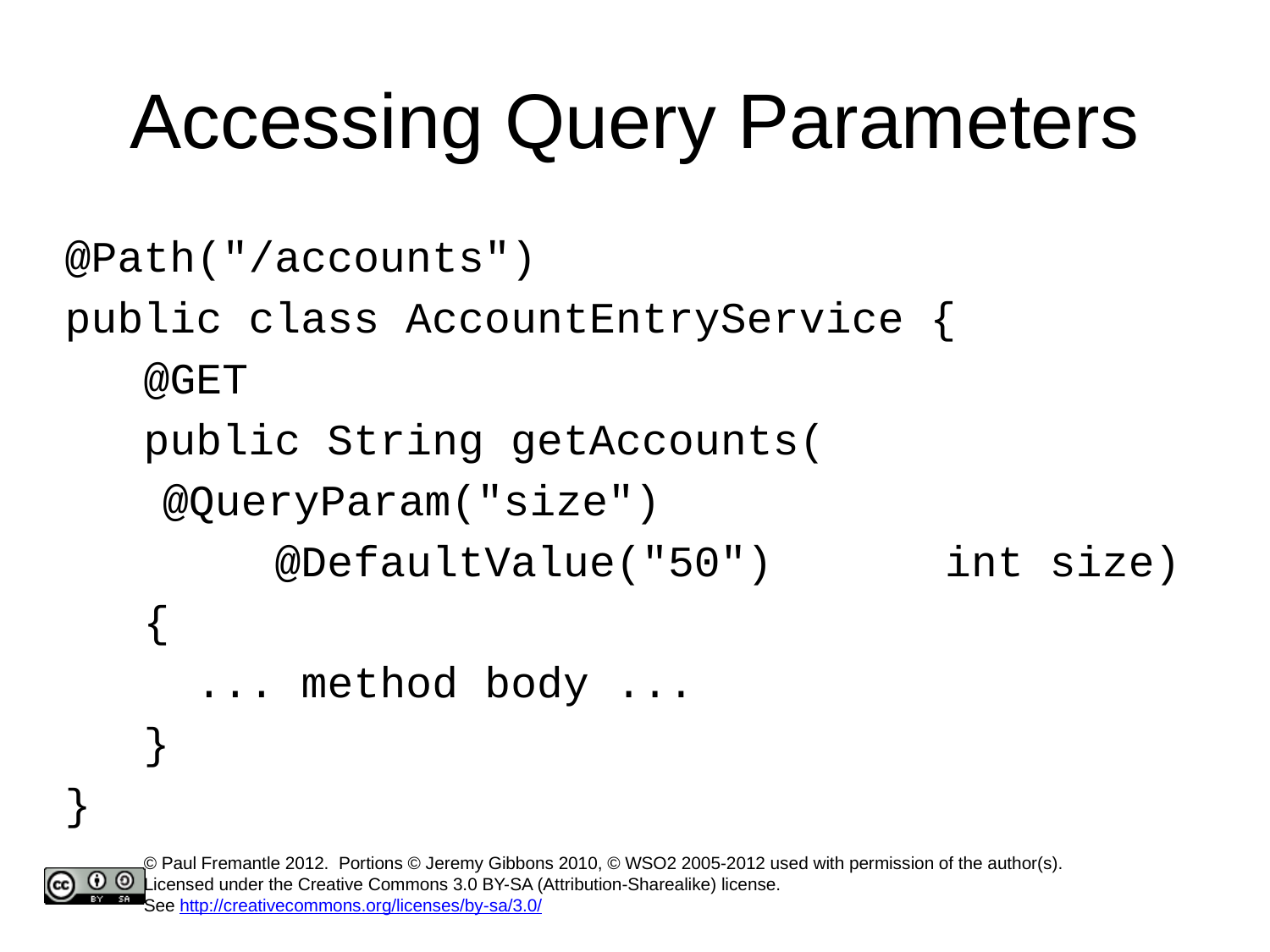

# Accessing Query Parameters
@Path("/accounts")
public class AccountEntryService {
   @GET
   public String getAccounts(
			@QueryParam("size")
        @DefaultValue("50")    								int size)
   {
     ... method body ...
   }
}